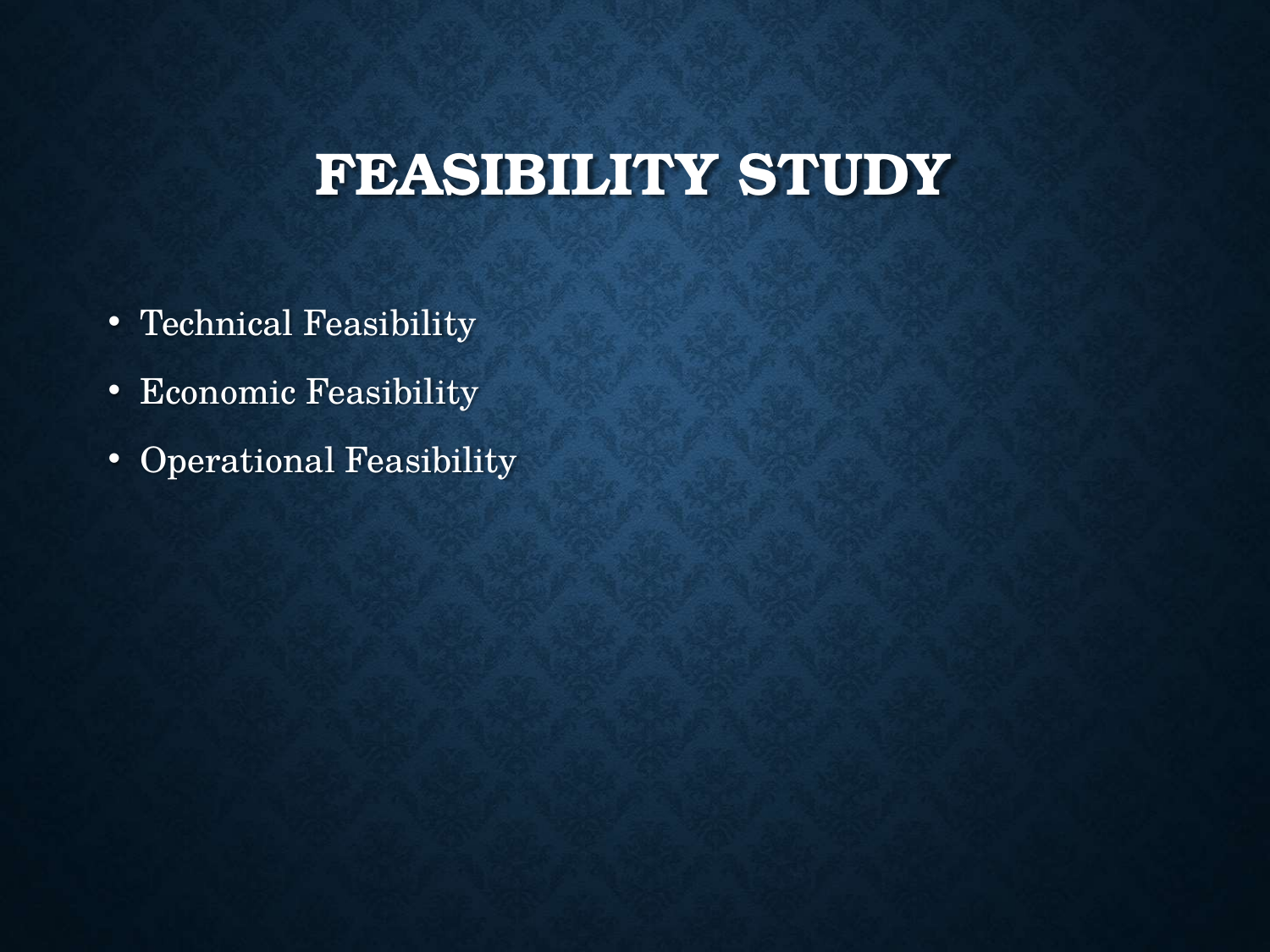

# FEASIBILITY STUDY

Technical Feasibility
Economic Feasibility
Operational Feasibility